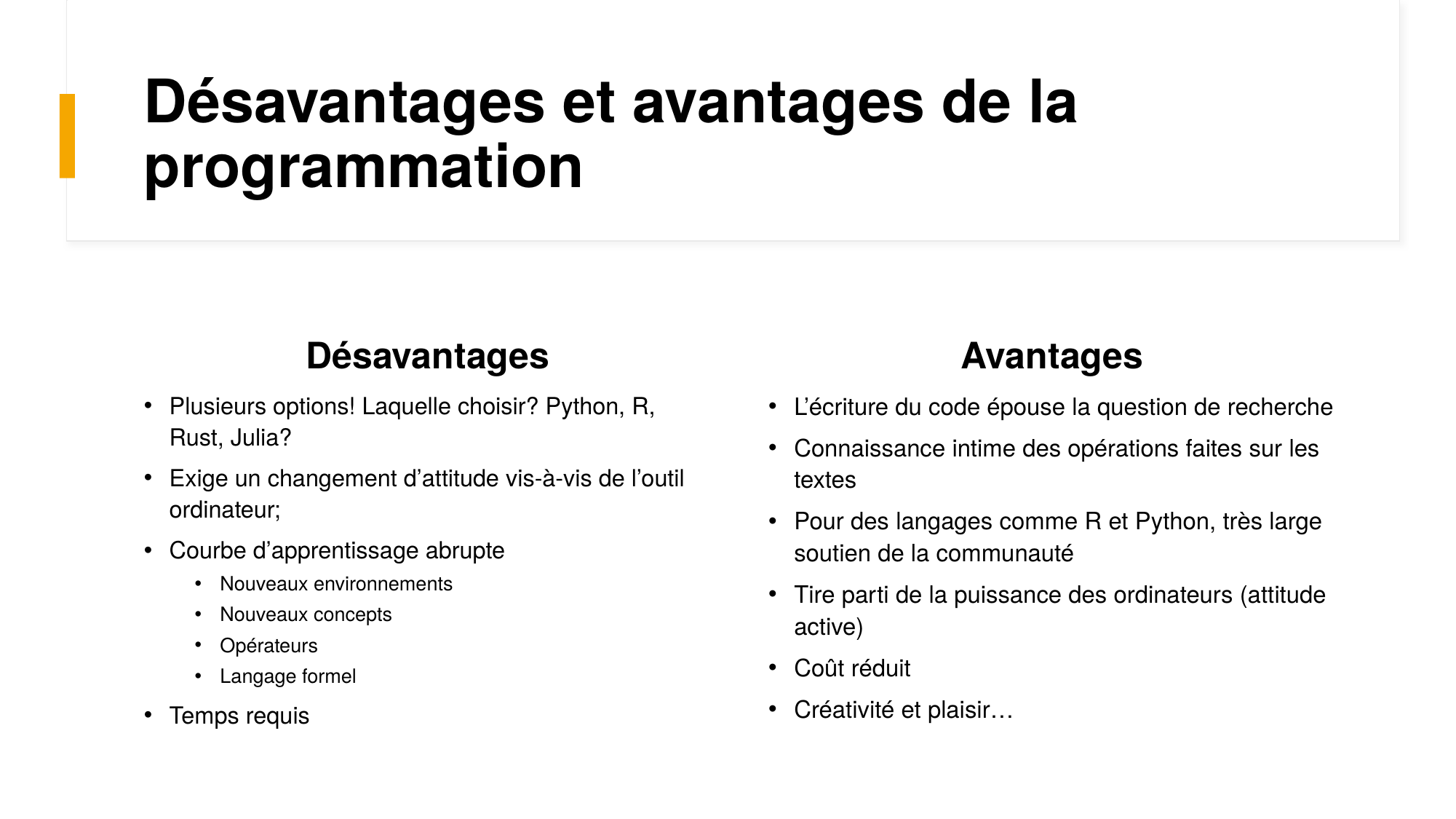

# Désavantages et avantages de la programmation
Désavantages
Avantages
L’écriture du code épouse la question de recherche
Connaissance intime des opérations faites sur les textes
Pour des langages comme R et Python, très large soutien de la communauté
Tire parti de la puissance des ordinateurs (attitude active)
Coût réduit
Créativité et plaisir…

Plusieurs options! Laquelle choisir? Python, R, Rust, Julia?
Exige un changement d’attitude vis-à-vis de l’outil ordinateur;
Courbe d’apprentissage abrupte
Nouveaux environnements
Nouveaux concepts
Opérateurs
Langage formel
Temps requis